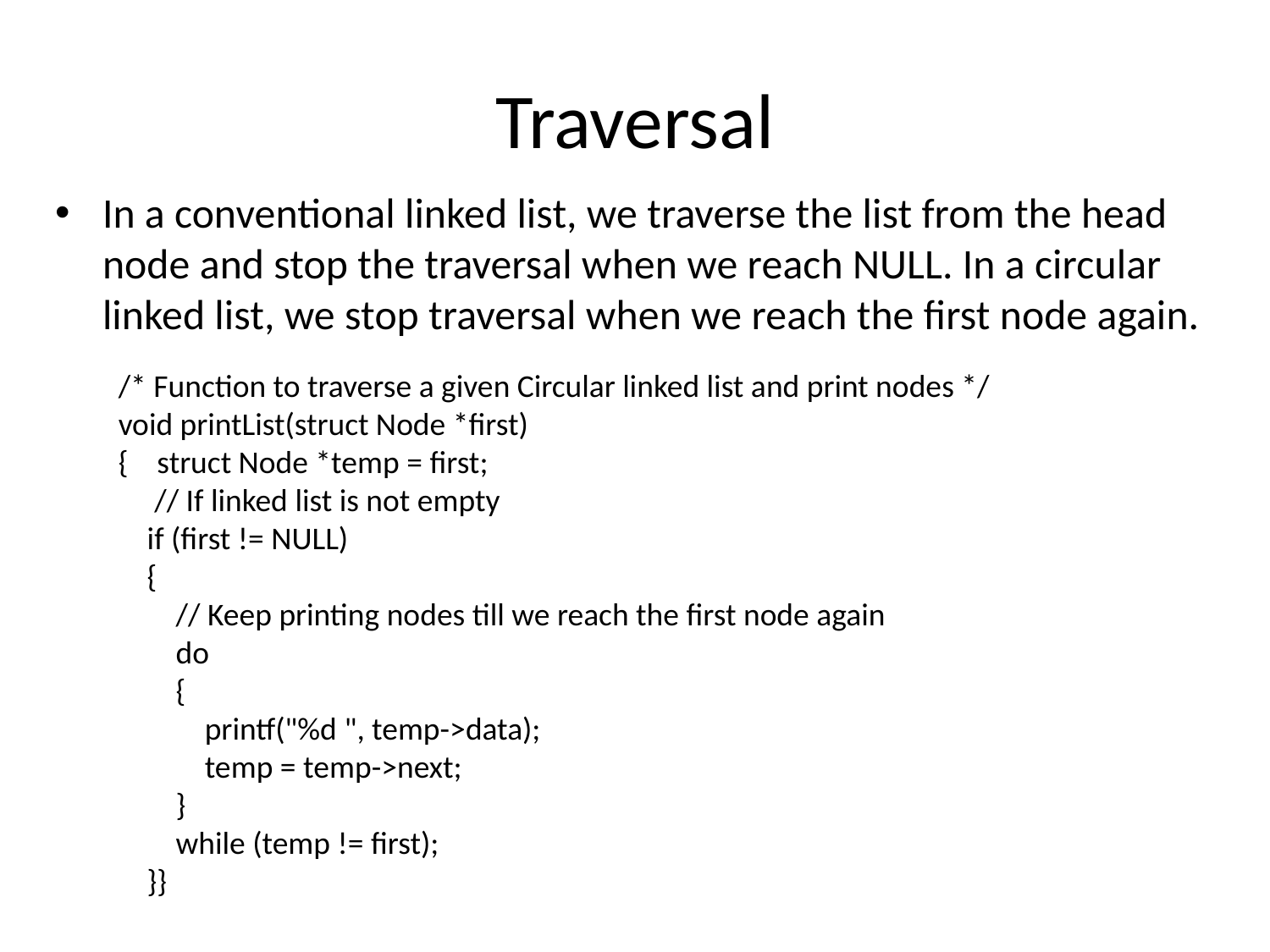

# Traversal
In a conventional linked list, we traverse the list from the head node and stop the traversal when we reach NULL. In a circular linked list, we stop traversal when we reach the first node again.

/* Function to traverse a given Circular linked list and print nodes */
void printList(struct Node *first)
{    struct Node *temp = first;
     // If linked list is not empty
    if (first != NULL)
    {
        // Keep printing nodes till we reach the first node again
        do
        {
            printf("%d ", temp->data);
            temp = temp->next;
        }
        while (temp != first);
    }}